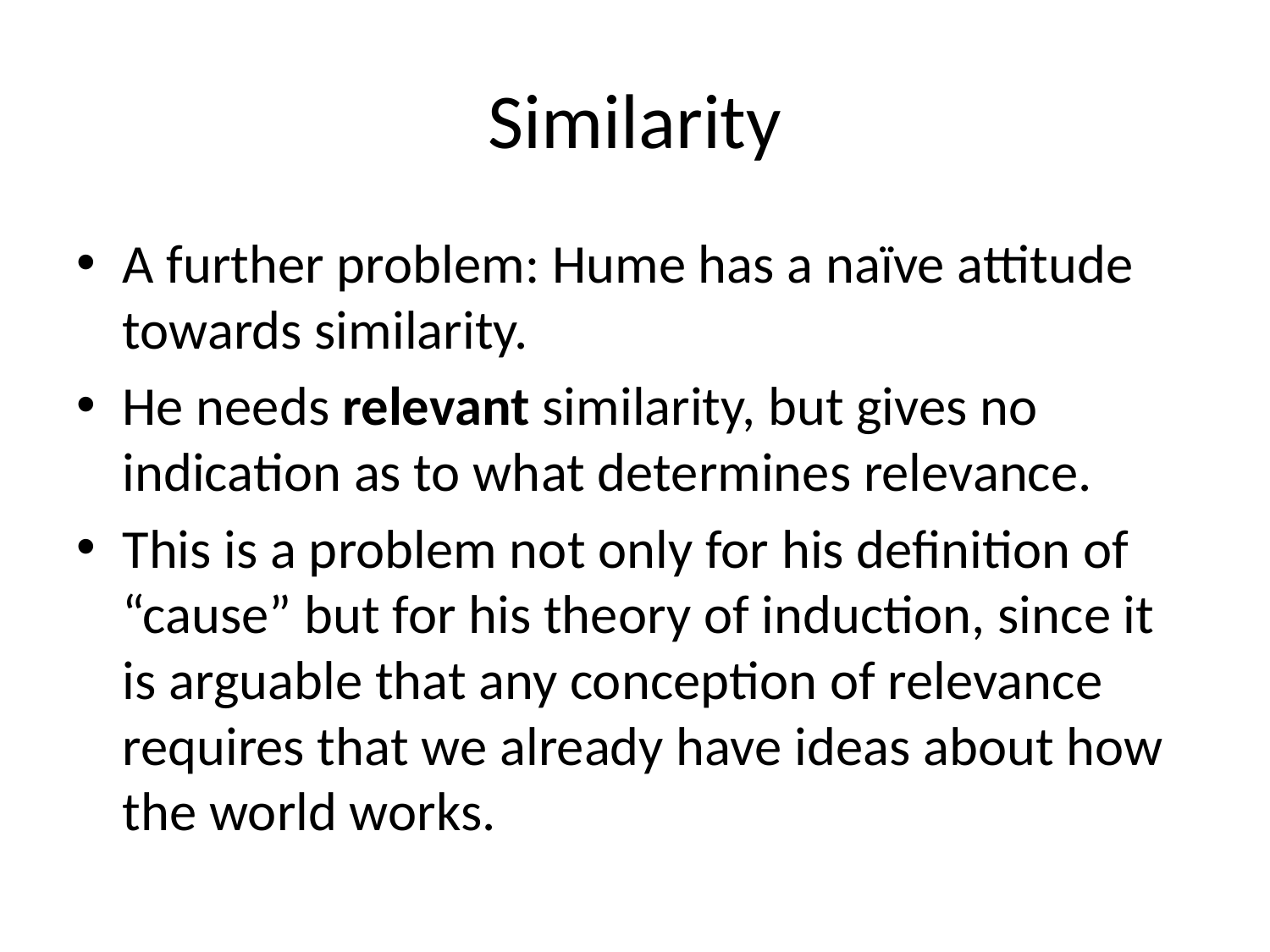

# Similarity
A further problem: Hume has a naïve attitude towards similarity.
He needs relevant similarity, but gives no indication as to what determines relevance.
This is a problem not only for his definition of “cause” but for his theory of induction, since it is arguable that any conception of relevance requires that we already have ideas about how the world works.